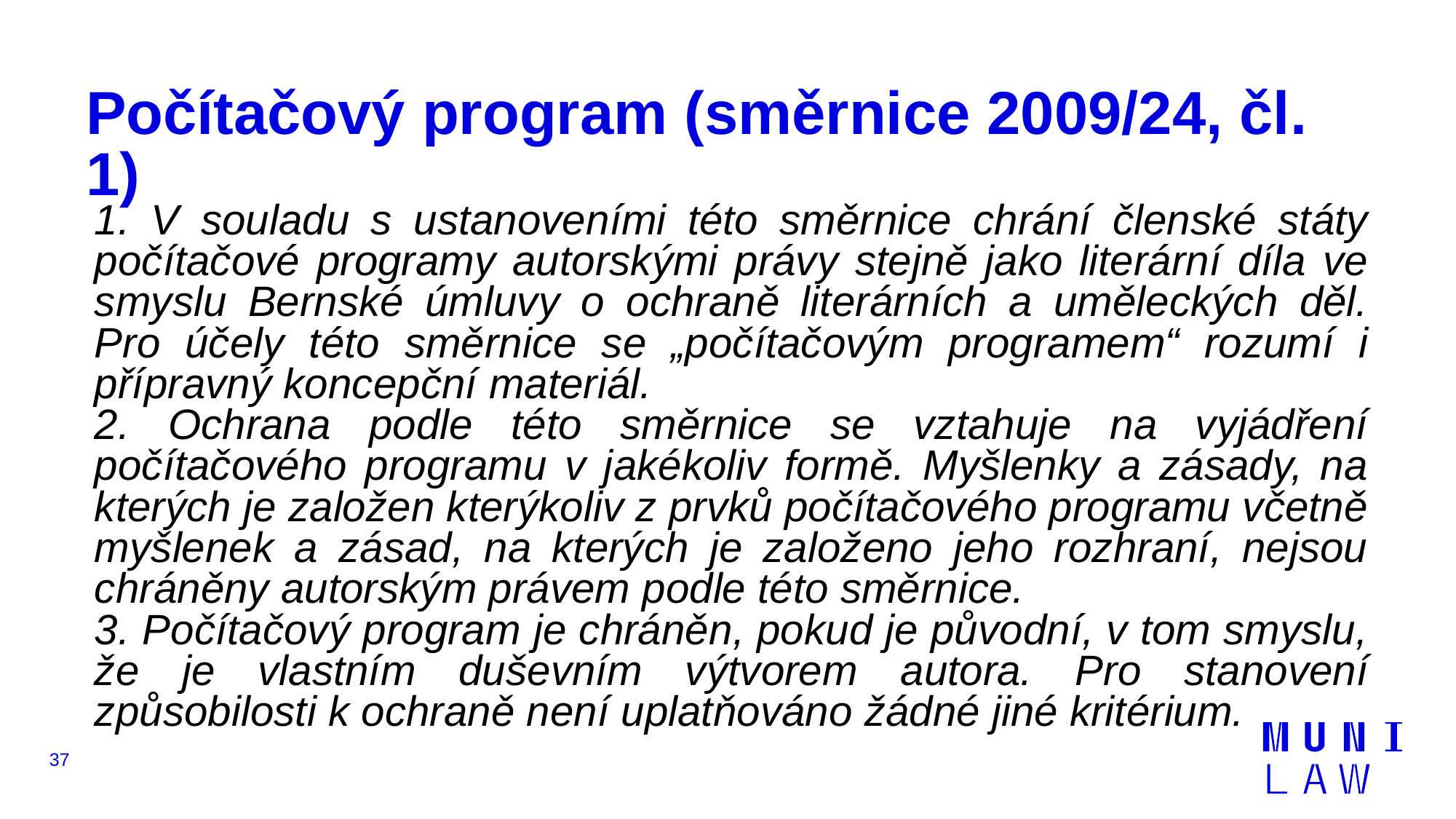

# Počítačový program (směrnice 2009/24, čl. 1)
1. V souladu s ustanoveními této směrnice chrání členské státy počítačové programy autorskými právy stejně jako literární díla ve smyslu Bernské úmluvy o ochraně literárních a uměleckých děl. Pro účely této směrnice se „počítačovým programem“ rozumí i přípravný koncepční materiál.
2. Ochrana podle této směrnice se vztahuje na vyjádření počítačového programu v jakékoliv formě. Myšlenky a zásady, na kterých je založen kterýkoliv z prvků počítačového programu včetně myšlenek a zásad, na kterých je založeno jeho rozhraní, nejsou chráněny autorským právem podle této směrnice.
3. Počítačový program je chráněn, pokud je původní, v tom smyslu, že je vlastním duševním výtvorem autora. Pro stanovení způsobilosti k ochraně není uplatňováno žádné jiné kritérium.
37